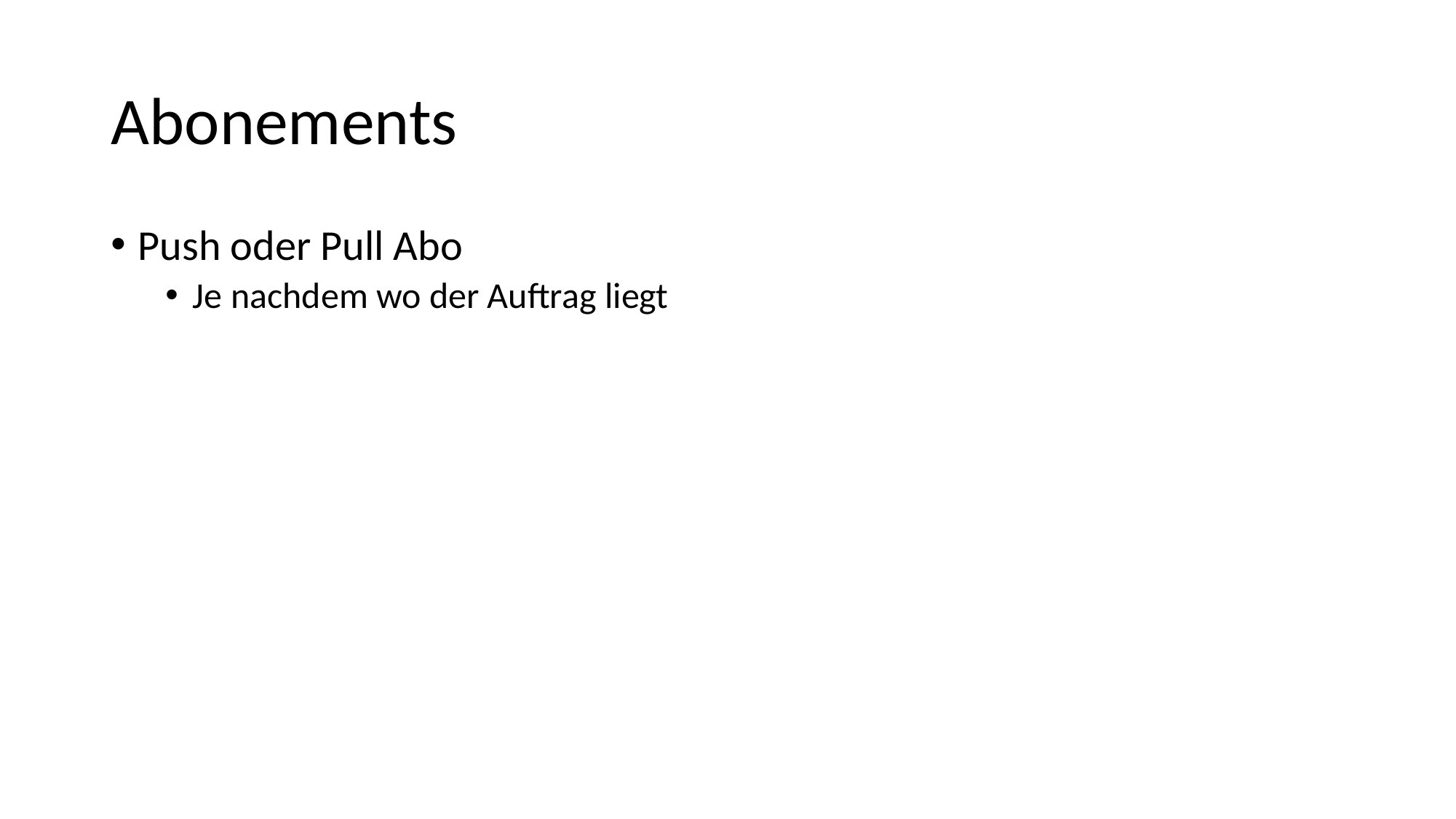

# Abonements
Push oder Pull Abo
Je nachdem wo der Auftrag liegt